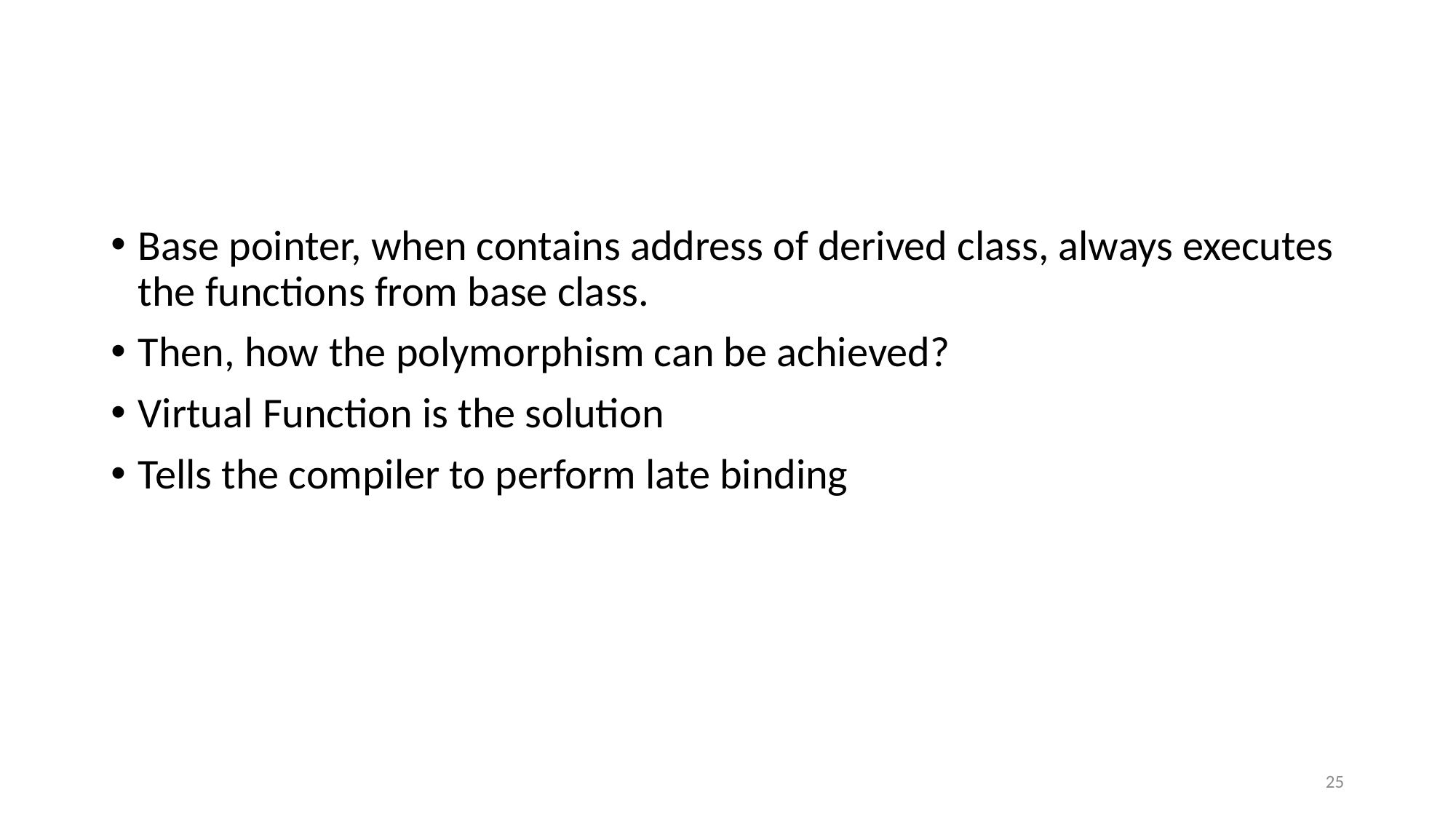

#
Base pointer, when contains address of derived class, always executes the functions from base class.
Then, how the polymorphism can be achieved?
Virtual Function is the solution
Tells the compiler to perform late binding
25